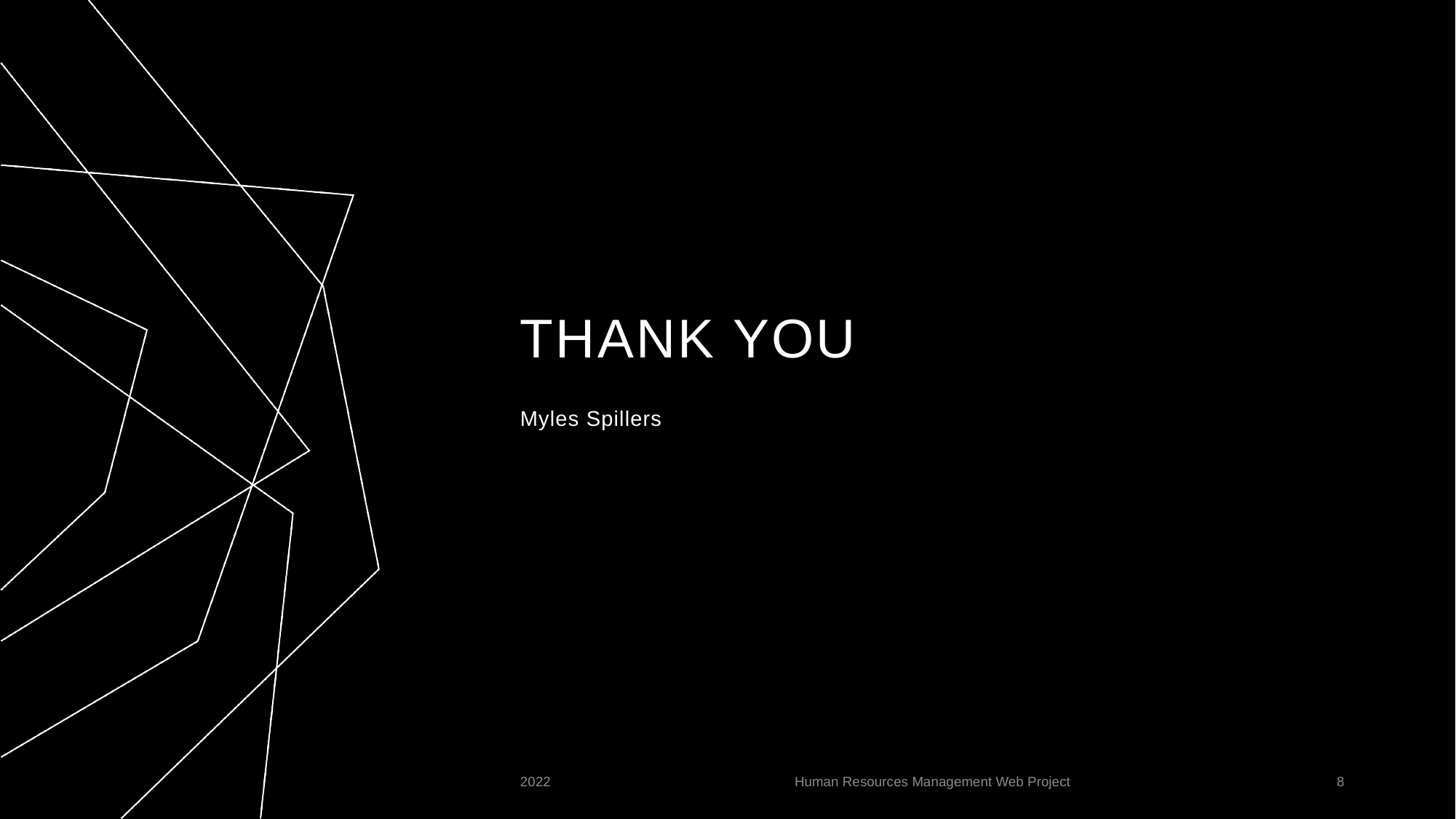

# THANK YOU
Myles Spillers
2022
Human Resources Management Web Project
8